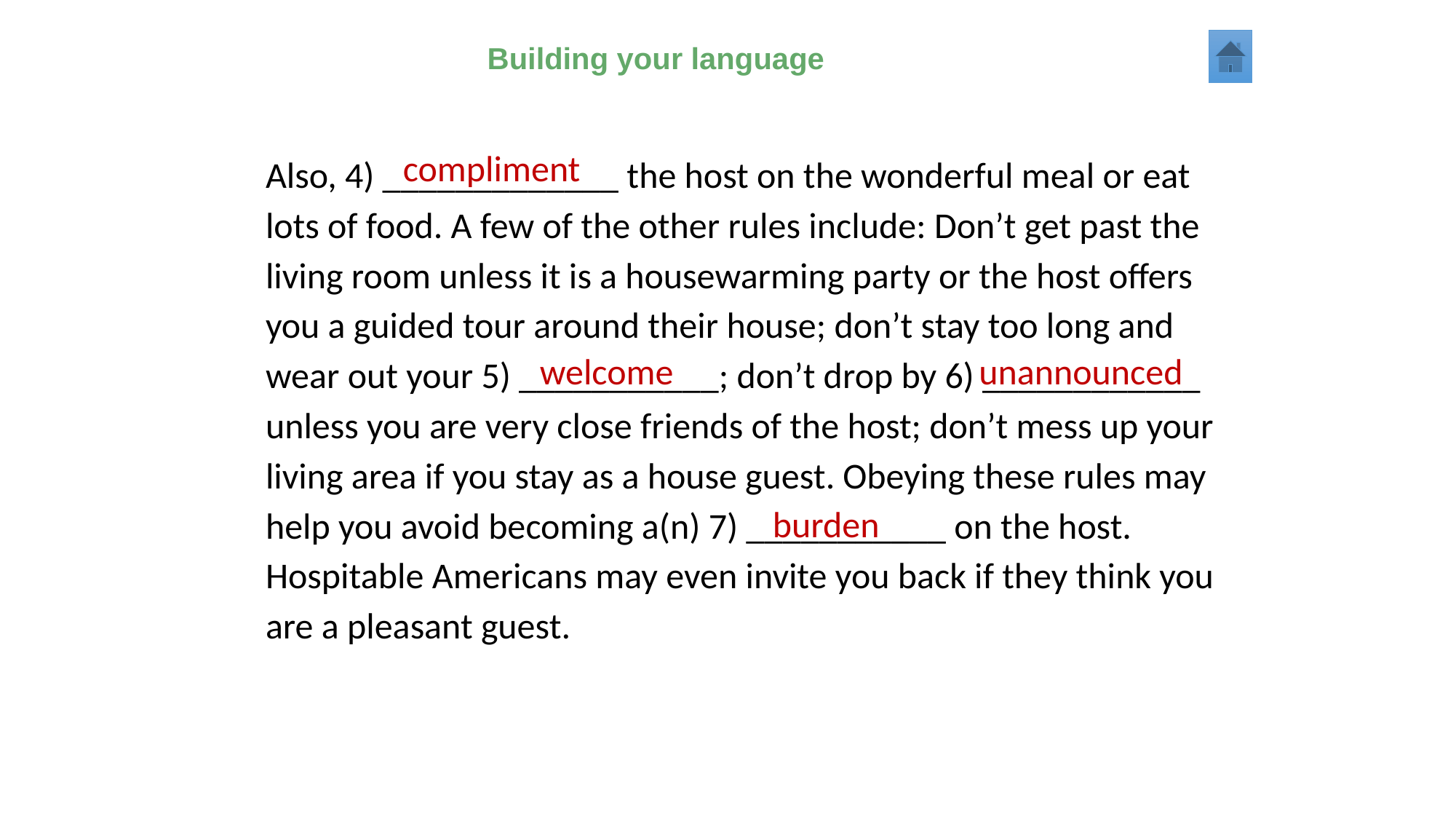

Building your language
Also, 4) _____________ the host on the wonderful meal or eat lots of food. A few of the other rules include: Don’t get past the living room unless it is a housewarming party or the host offers you a guided tour around their house; don’t stay too long and wear out your 5) ___________; don’t drop by 6) ____________ unless you are very close friends of the host; don’t mess up your living area if you stay as a house guest. Obeying these rules may help you avoid becoming a(n) 7) ___________ on the host. Hospitable Americans may even invite you back if they think you are a pleasant guest.
compliment
welcome
unannounced
burden